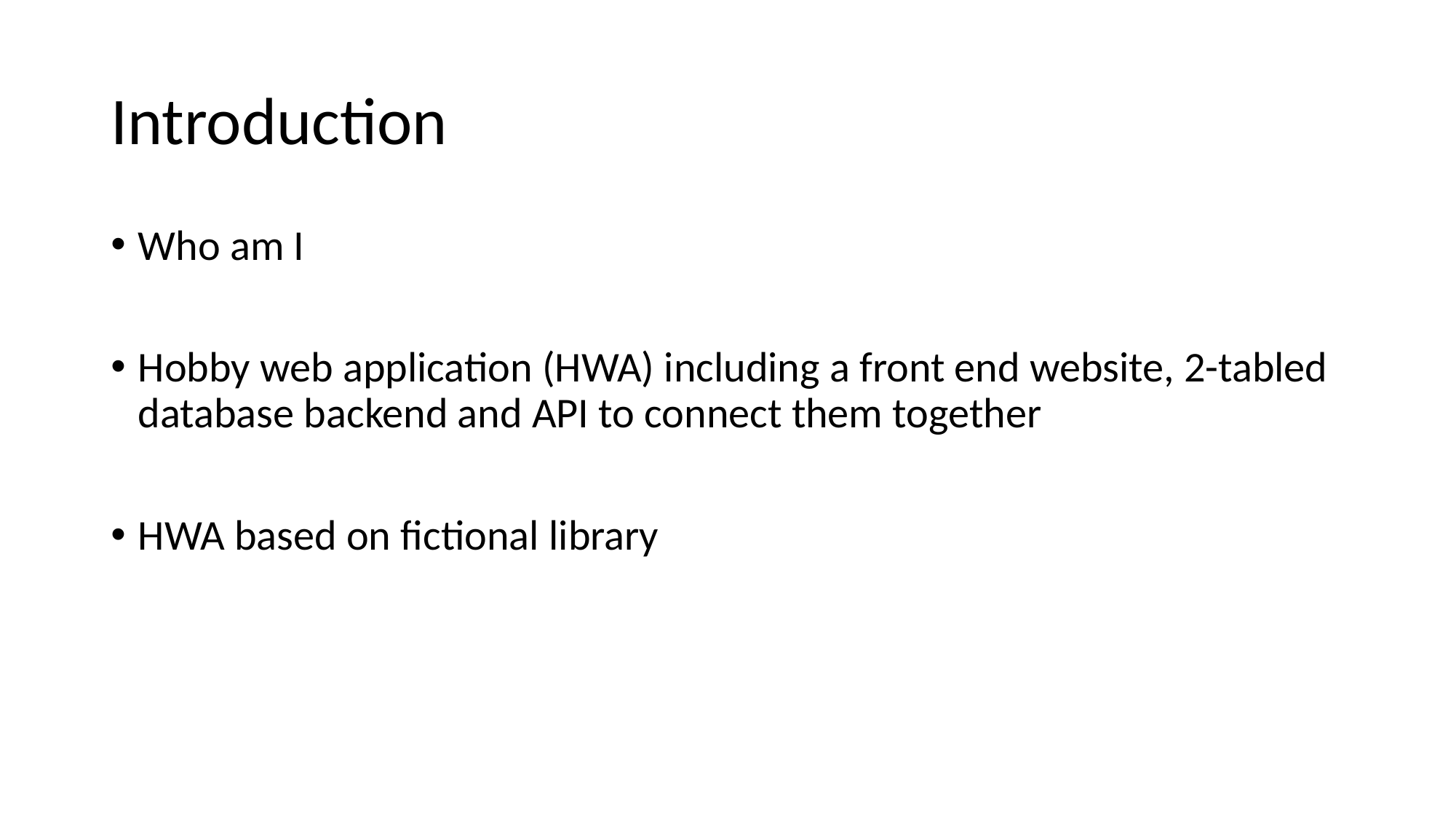

# Introduction
Who am I

Hobby web application (HWA) including a front end website, 2-tabled database backend and API to connect them together

HWA based on fictional library